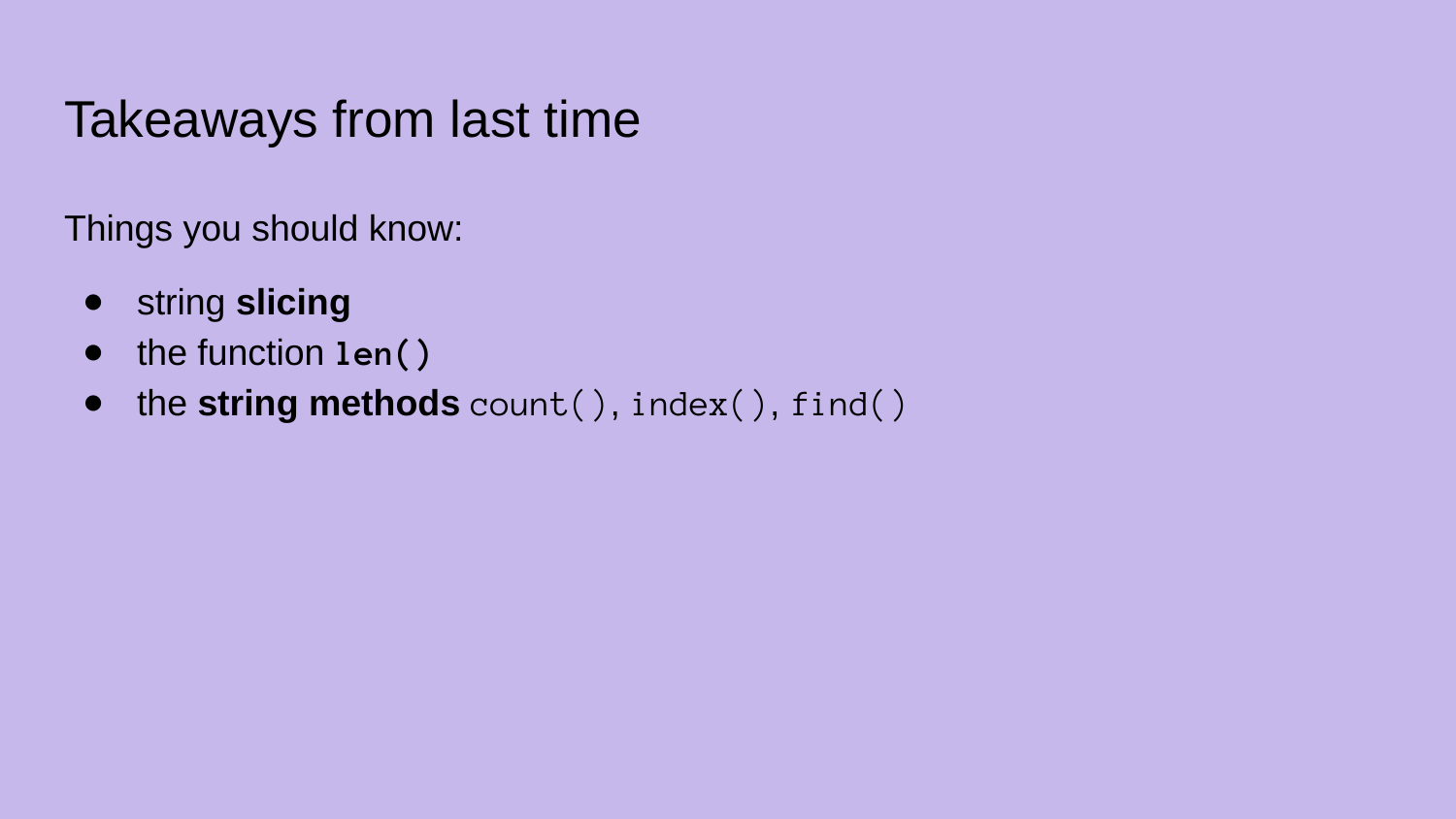

# Takeaways from last time
Things you should know:
string slicing
the function len()
the string methods count(), index(), find()